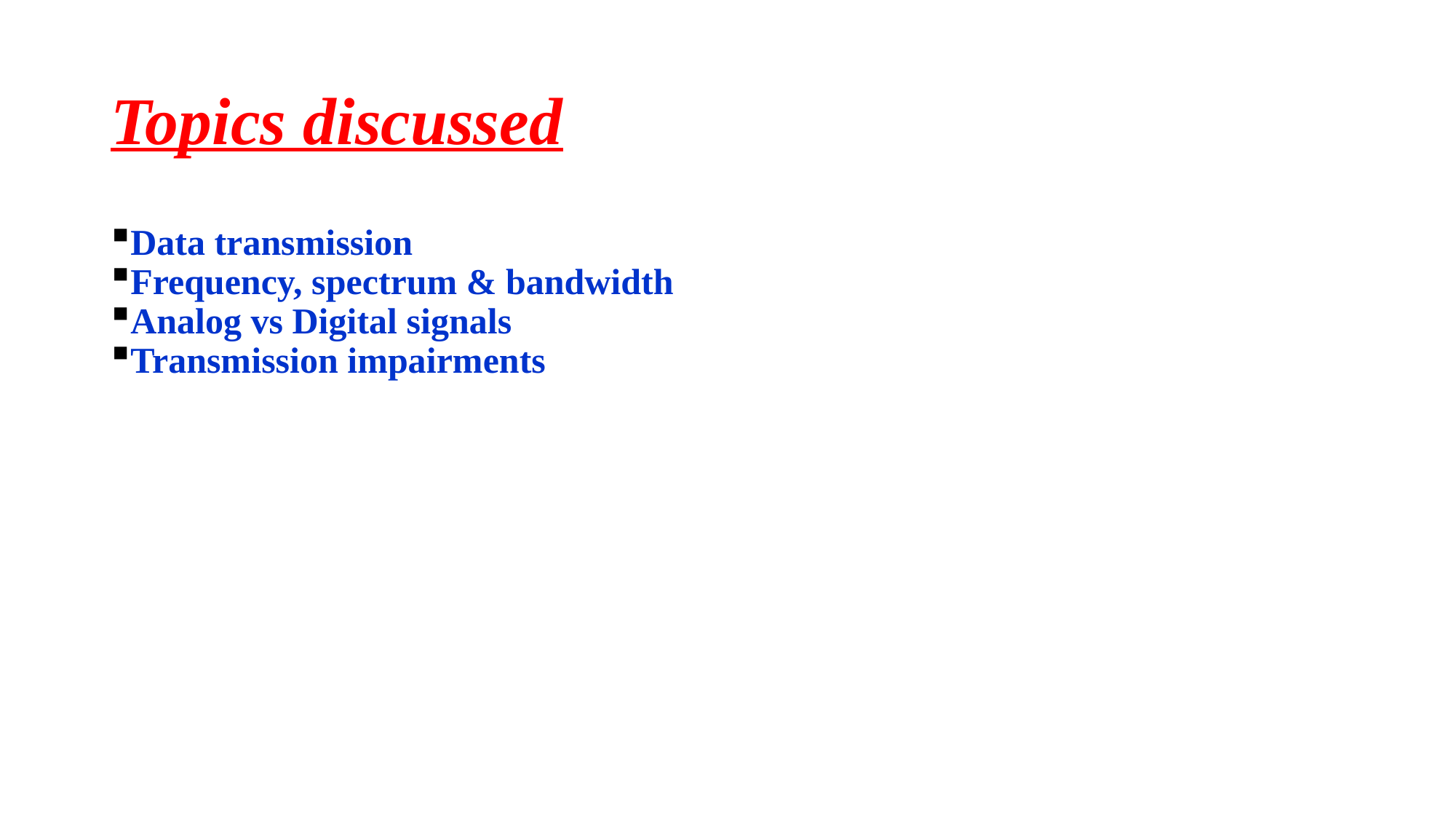

# Topics discussed
Data transmission
Frequency, spectrum & bandwidth
Analog vs Digital signals
Transmission impairments